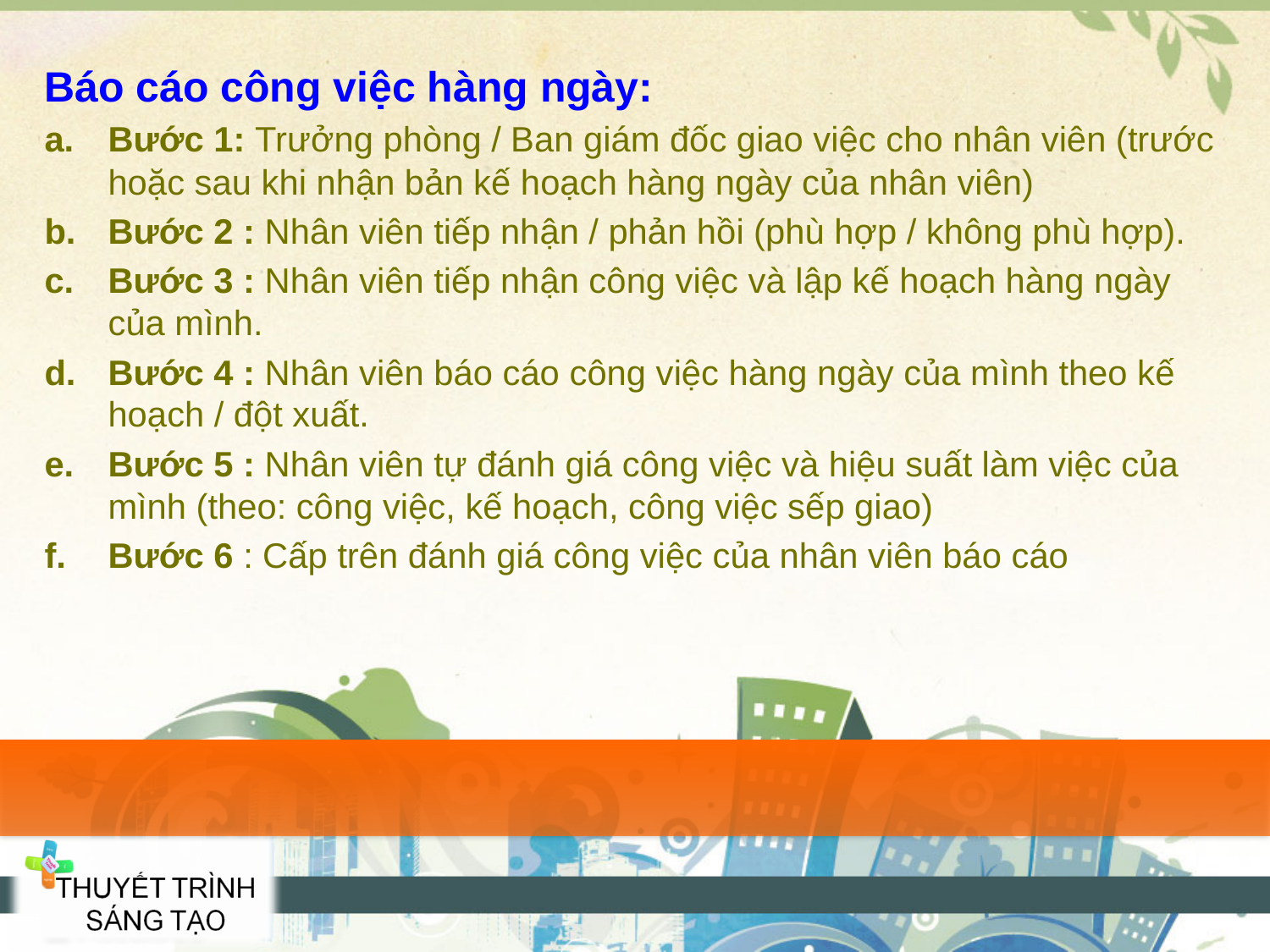

Báo cáo công việc hàng ngày:
Bước 1: Trưởng phòng / Ban giám đốc giao việc cho nhân viên (trước hoặc sau khi nhận bản kế hoạch hàng ngày của nhân viên)
Bước 2 : Nhân viên tiếp nhận / phản hồi (phù hợp / không phù hợp).
Bước 3 : Nhân viên tiếp nhận công việc và lập kế hoạch hàng ngày của mình.
Bước 4 : Nhân viên báo cáo công việc hàng ngày của mình theo kế hoạch / đột xuất.
Bước 5 : Nhân viên tự đánh giá công việc và hiệu suất làm việc của mình (theo: công việc, kế hoạch, công việc sếp giao)
Bước 6 : Cấp trên đánh giá công việc của nhân viên báo cáo